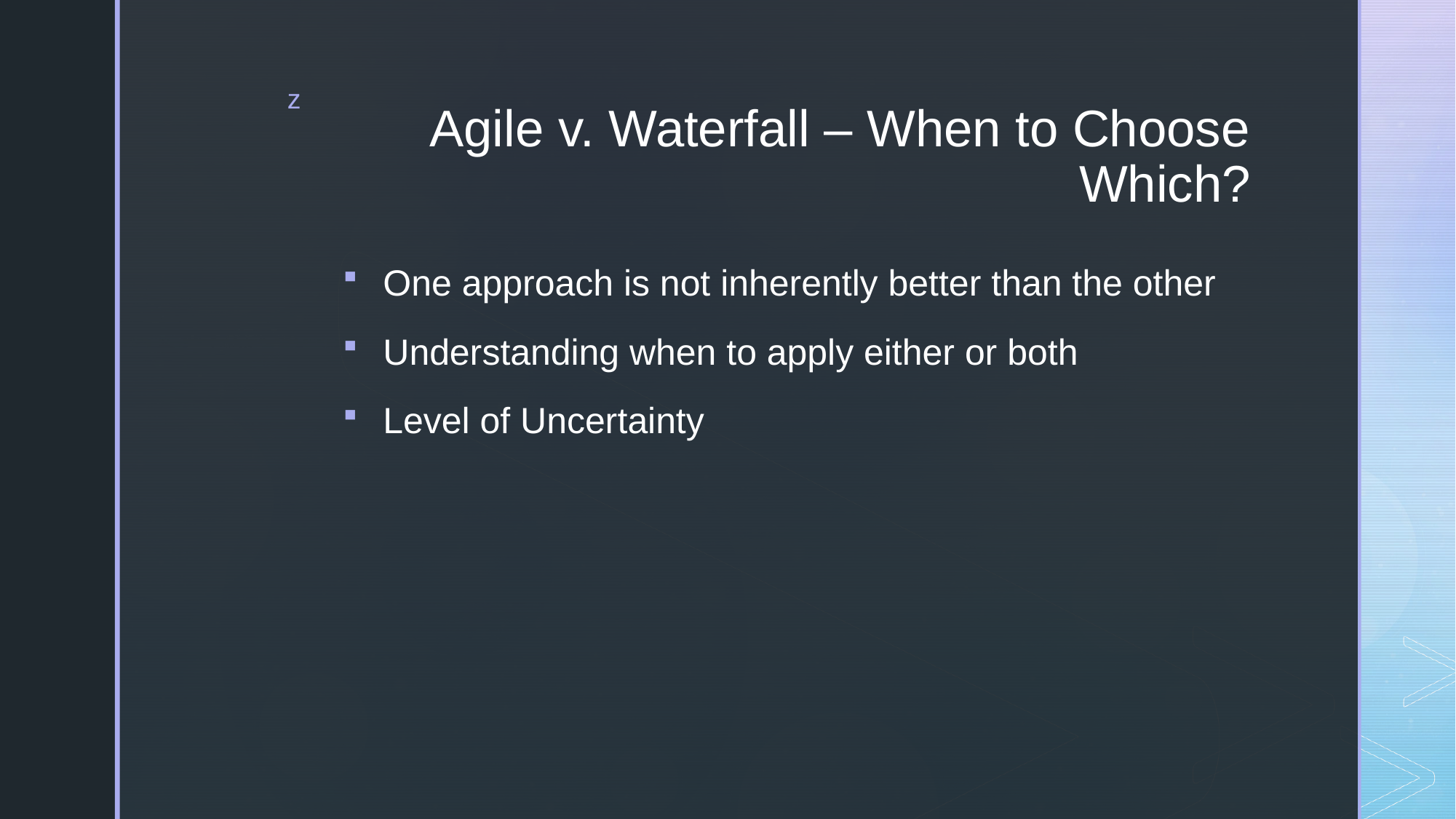

# Agile v. Waterfall – When to Choose Which?
One approach is not inherently better than the other
Understanding when to apply either or both
Level of Uncertainty